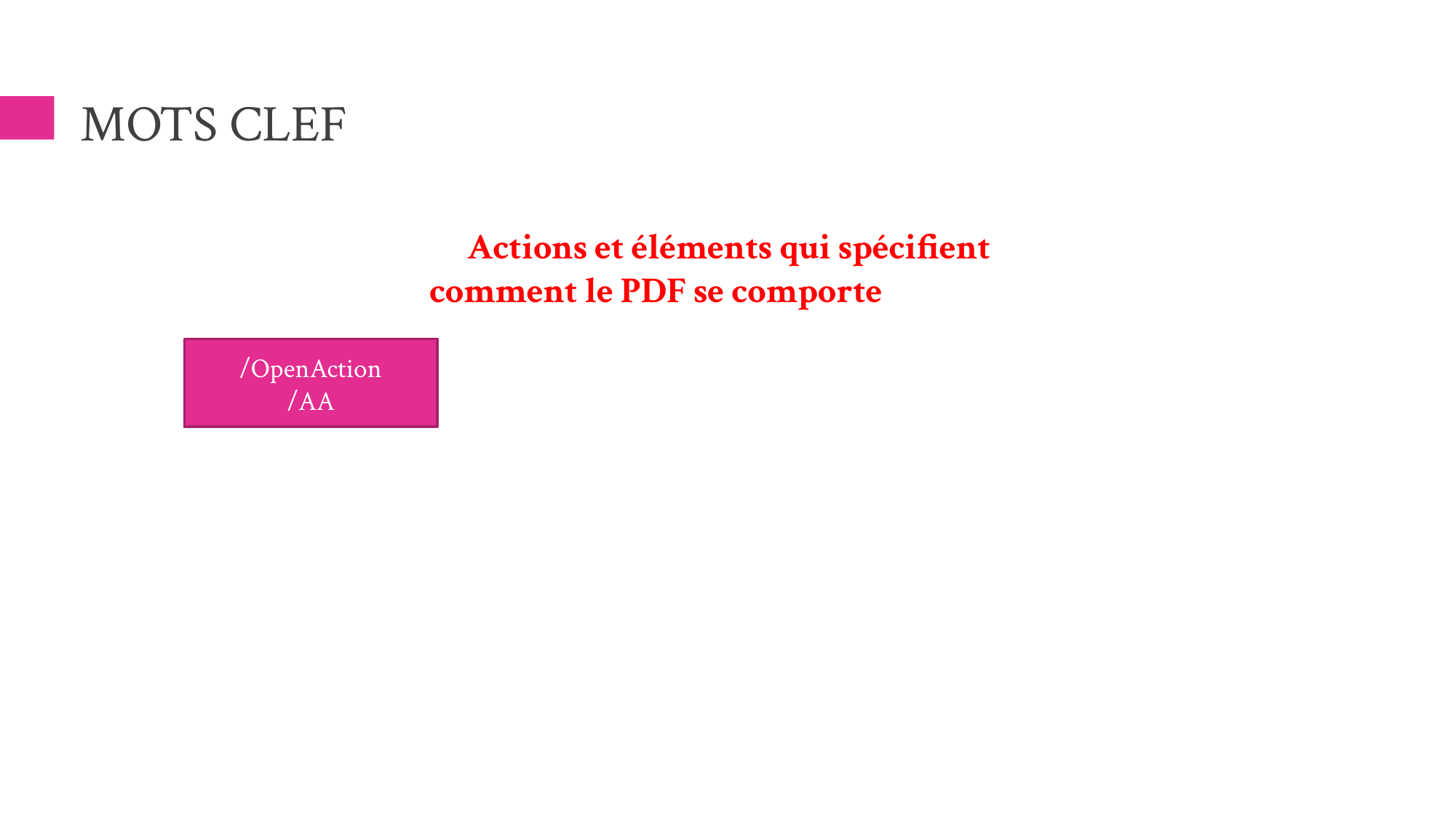

# Mots clef
		       Actions et éléments qui spécifient
                              comment le PDF se comporte

/OpenAction
/AA